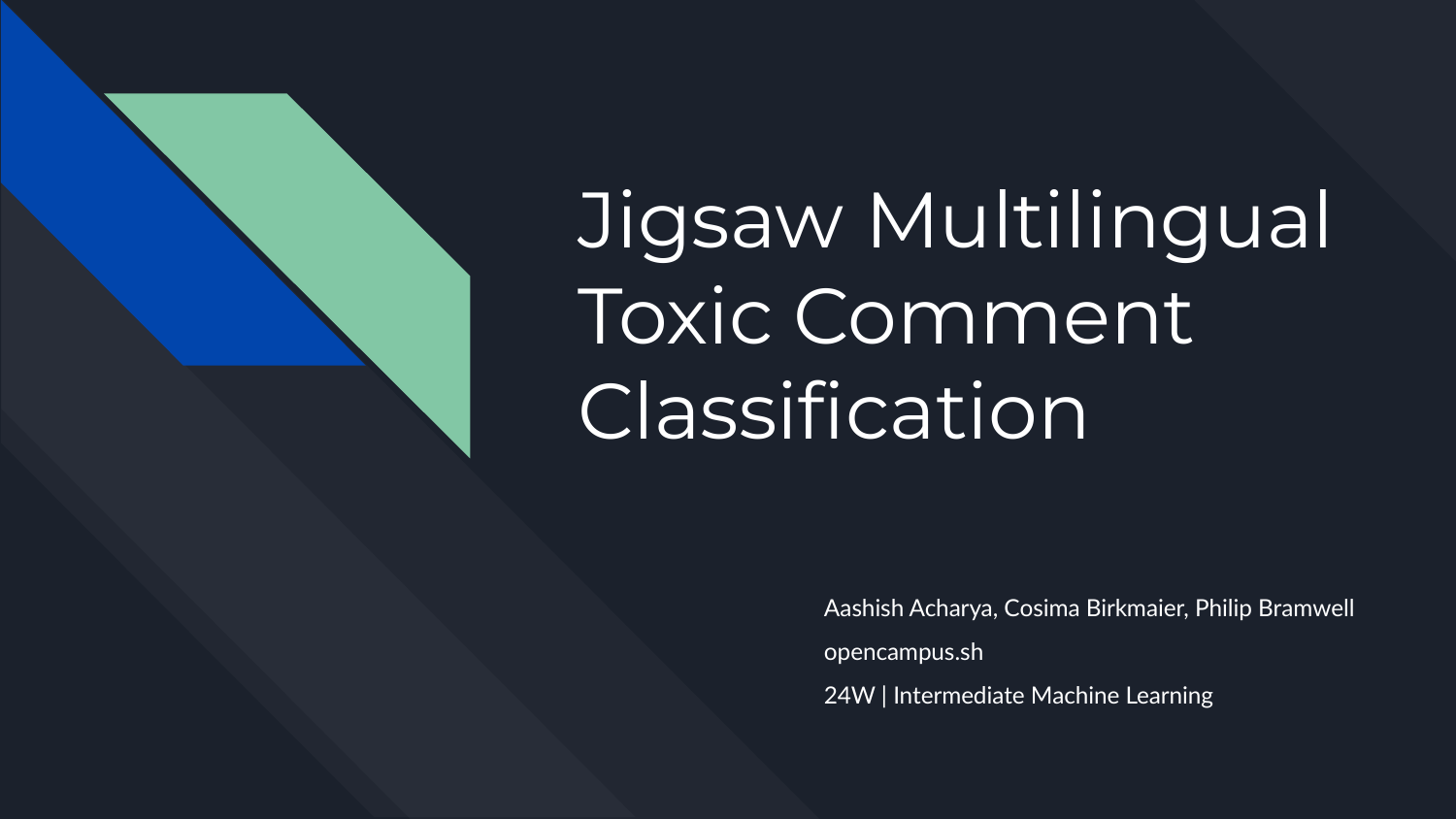

# Jigsaw Multilingual Toxic Comment Classification
Aashish Acharya, Cosima Birkmaier, Philip Bramwell

opencampus.sh

24W | Intermediate Machine Learning